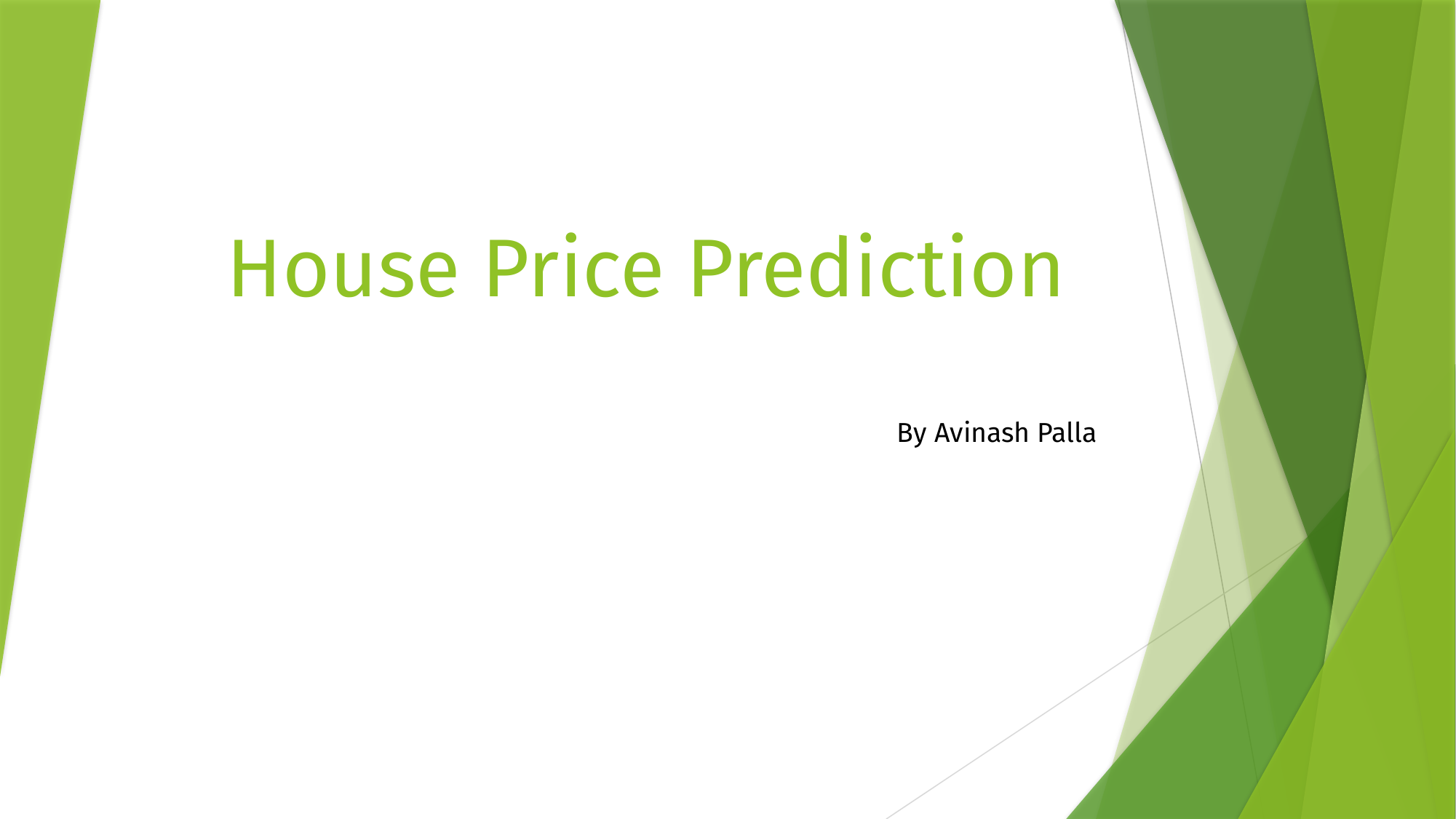

# House Price Prediction
By Avinash Palla